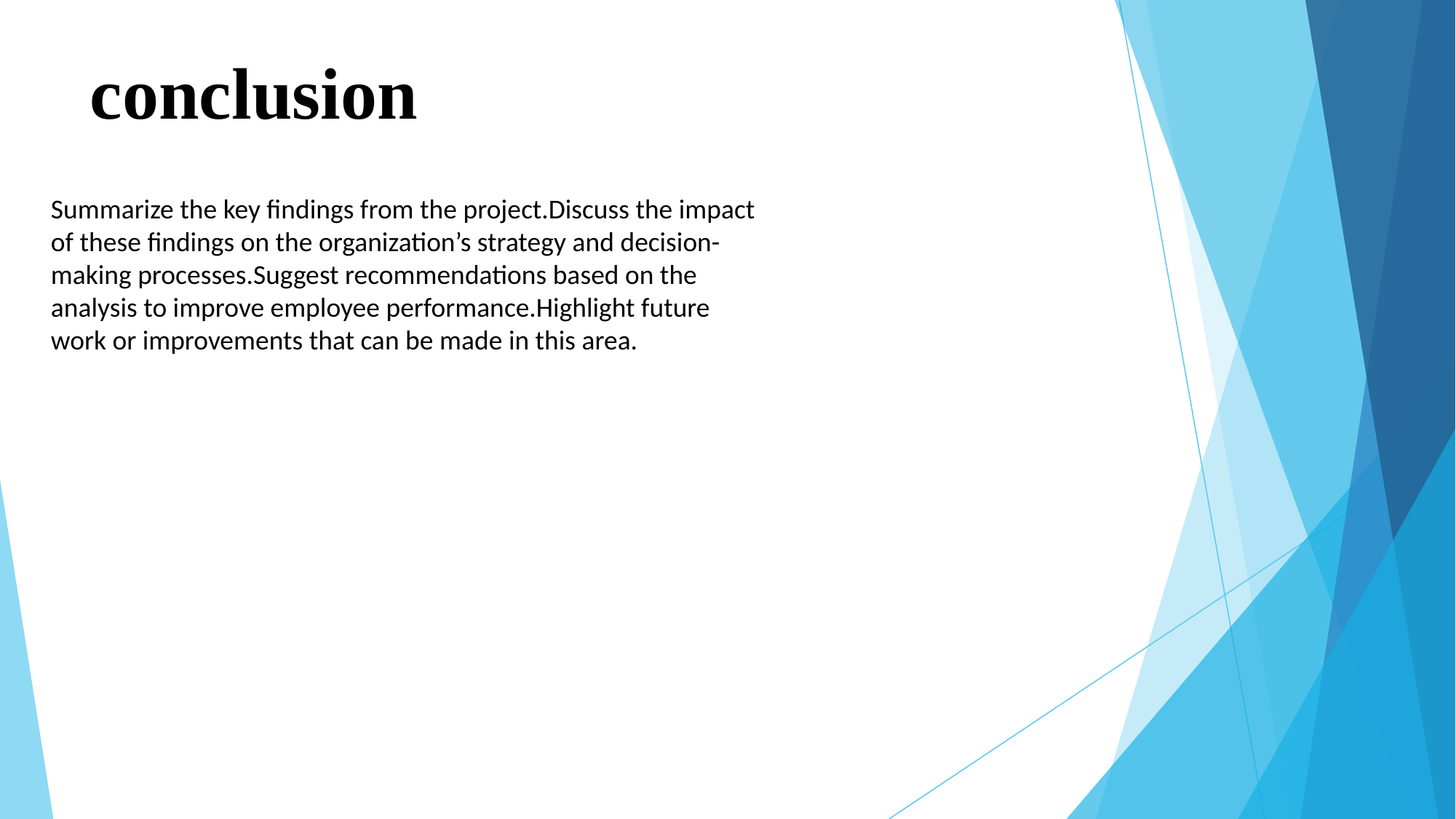

# conclusion
Summarize the key findings from the project.Discuss the impact of these findings on the organization’s strategy and decision-making processes.Suggest recommendations based on the analysis to improve employee performance.Highlight future work or improvements that can be made in this area.